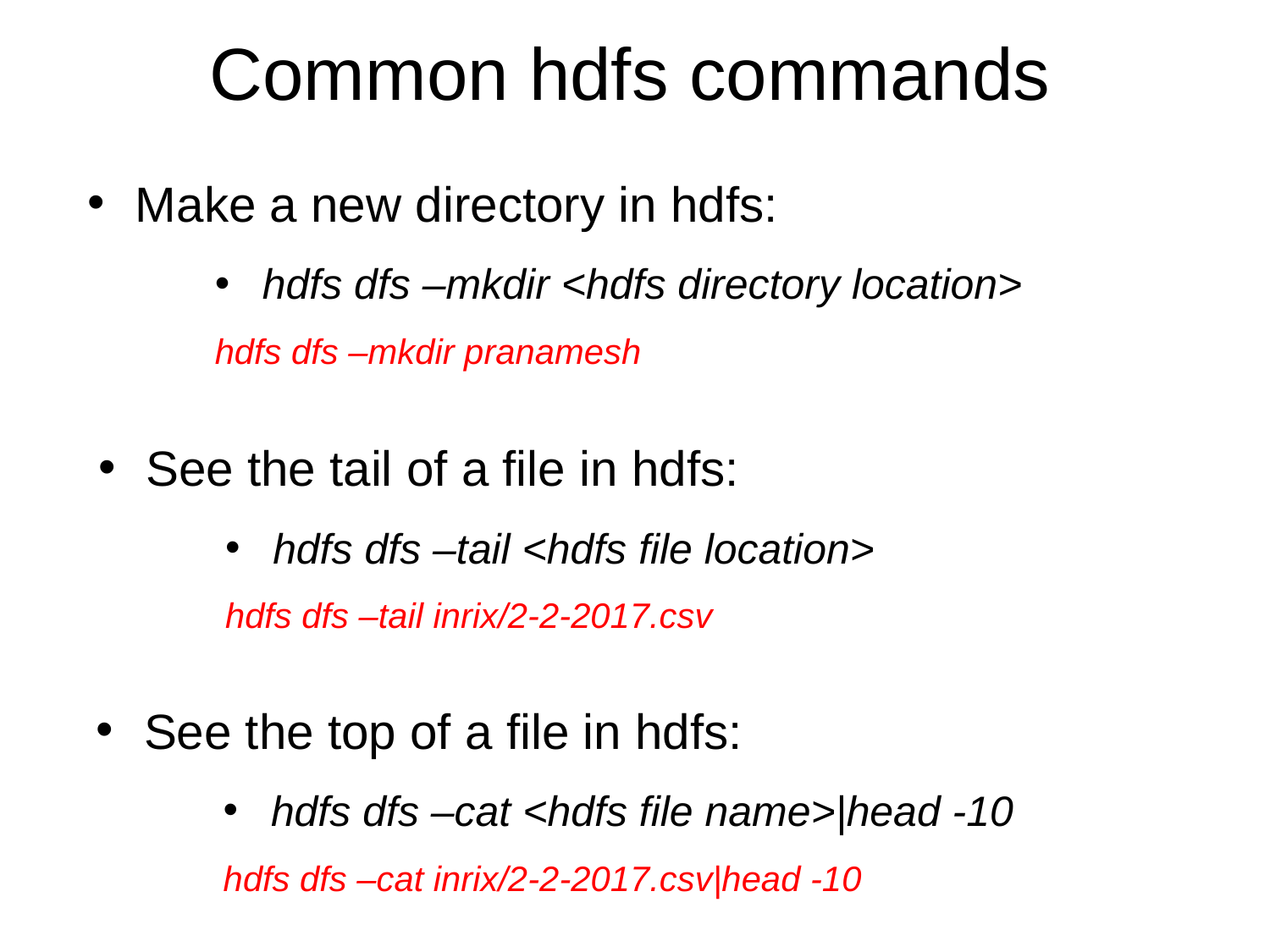

# Common hdfs commands
Make a new directory in hdfs:
hdfs dfs –mkdir <hdfs directory location>
hdfs dfs –mkdir pranamesh
See the tail of a file in hdfs:
hdfs dfs –tail <hdfs file location>
hdfs dfs –tail inrix/2-2-2017.csv

See the top of a file in hdfs:
hdfs dfs –cat <hdfs file name>|head -10
hdfs dfs –cat inrix/2-2-2017.csv|head -10